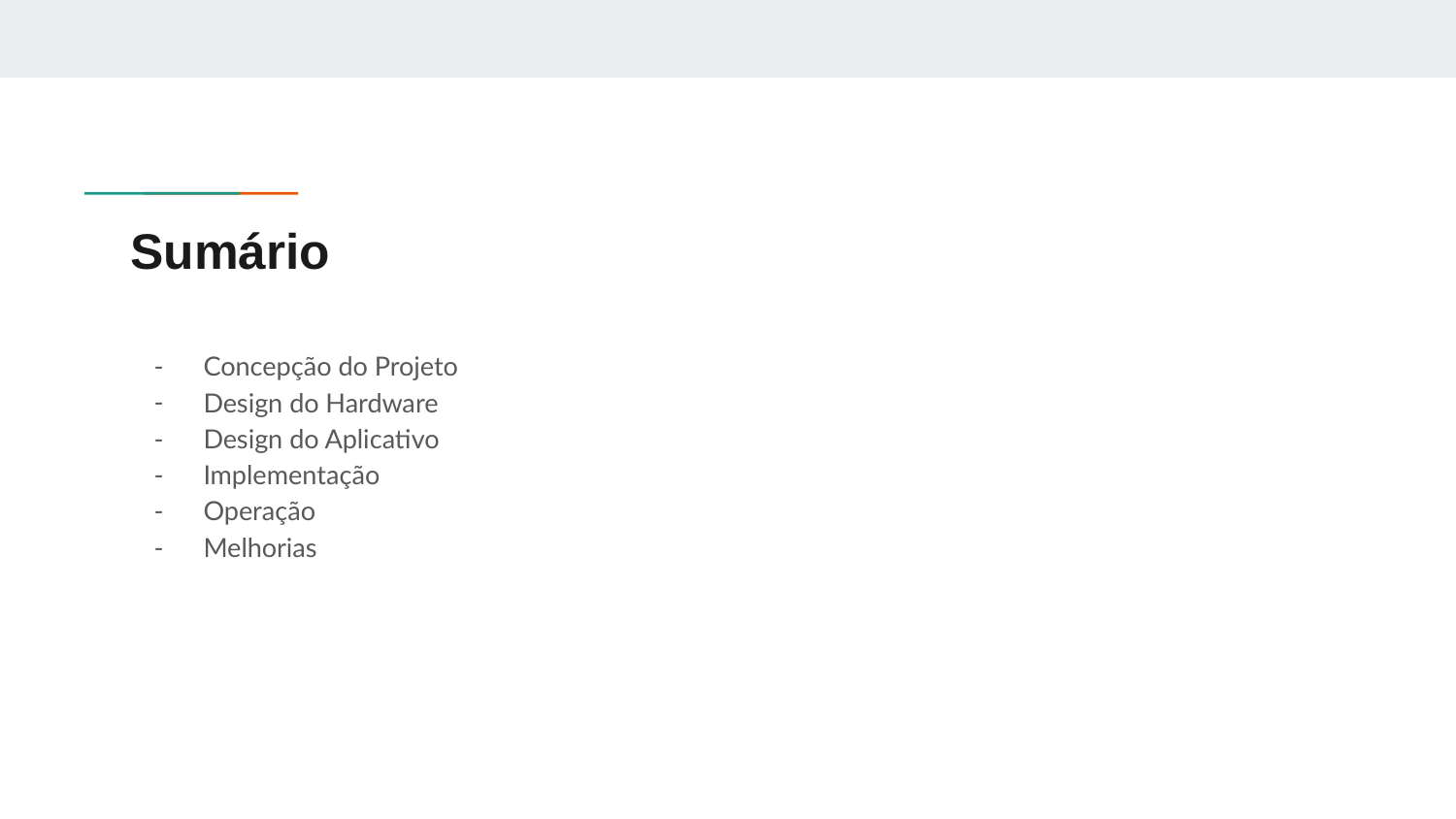

# Sumário
Concepção do Projeto
Design do Hardware
Design do Aplicativo
Implementação
Operação
Melhorias